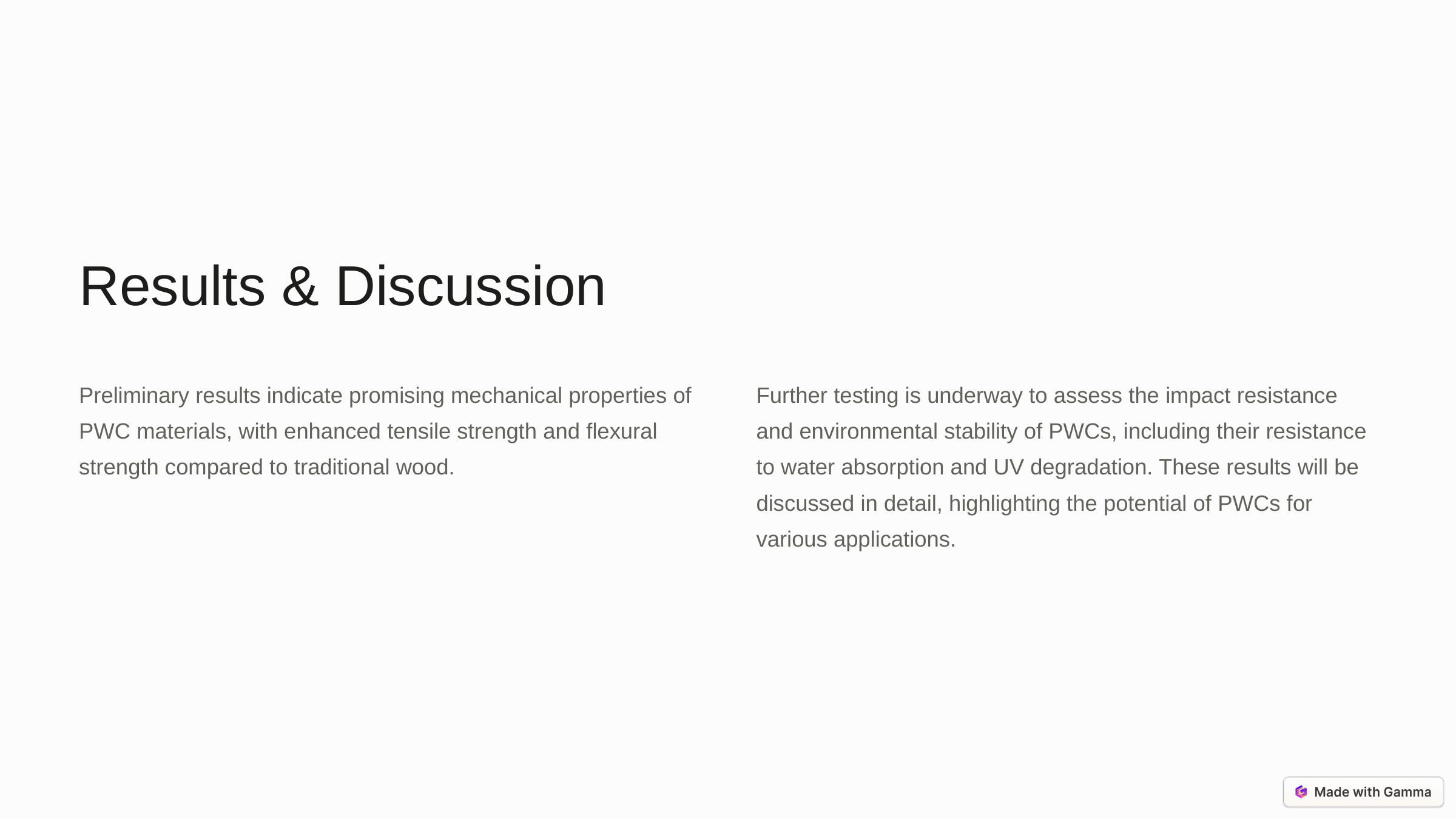

Results & Discussion
Preliminary results indicate promising mechanical properties of PWC materials, with enhanced tensile strength and flexural strength compared to traditional wood.
Further testing is underway to assess the impact resistance and environmental stability of PWCs, including their resistance to water absorption and UV degradation. These results will be discussed in detail, highlighting the potential of PWCs for various applications.